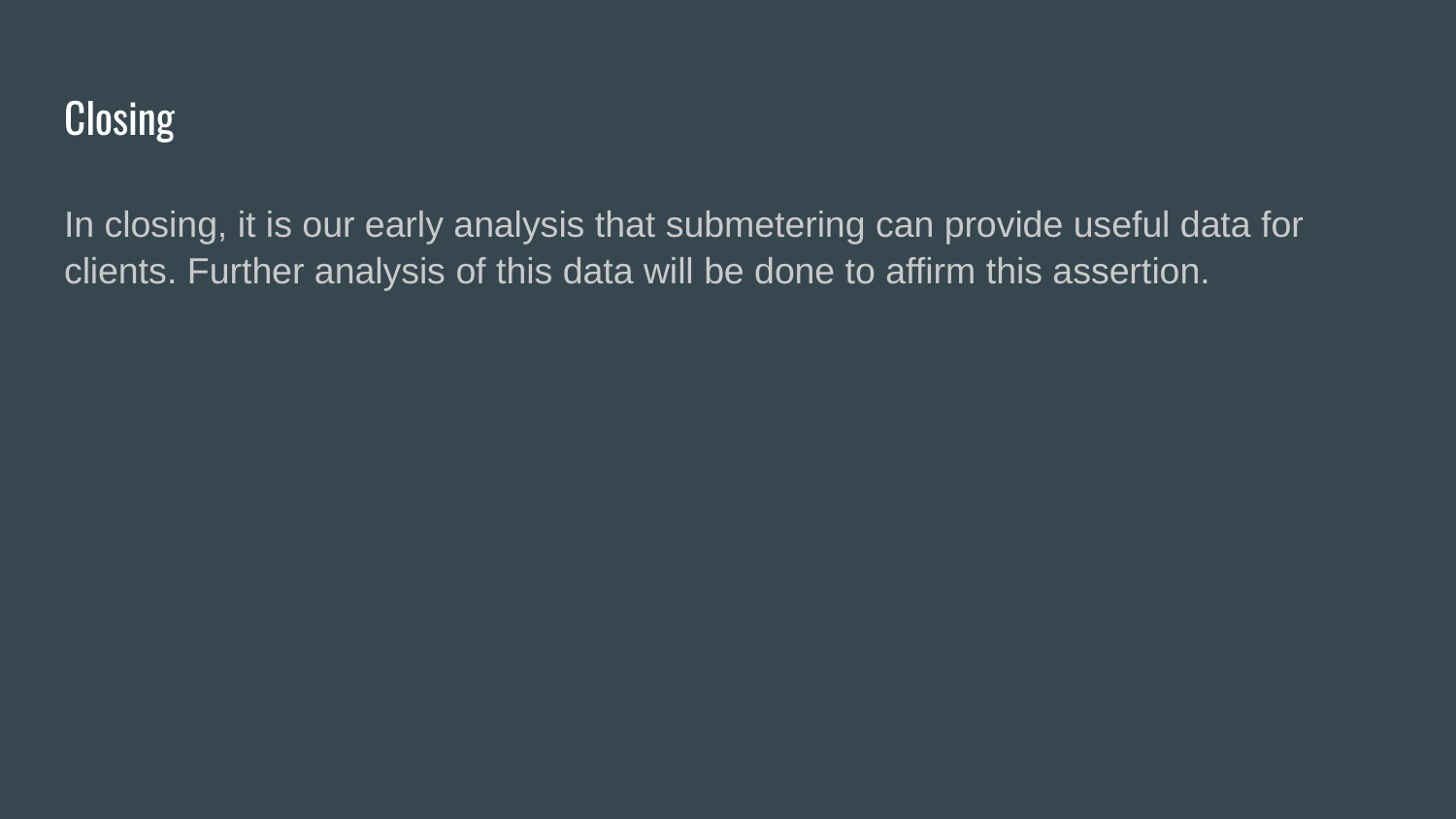

# Closing
In closing, it is our early analysis that submetering can provide useful data for clients. Further analysis of this data will be done to affirm this assertion.